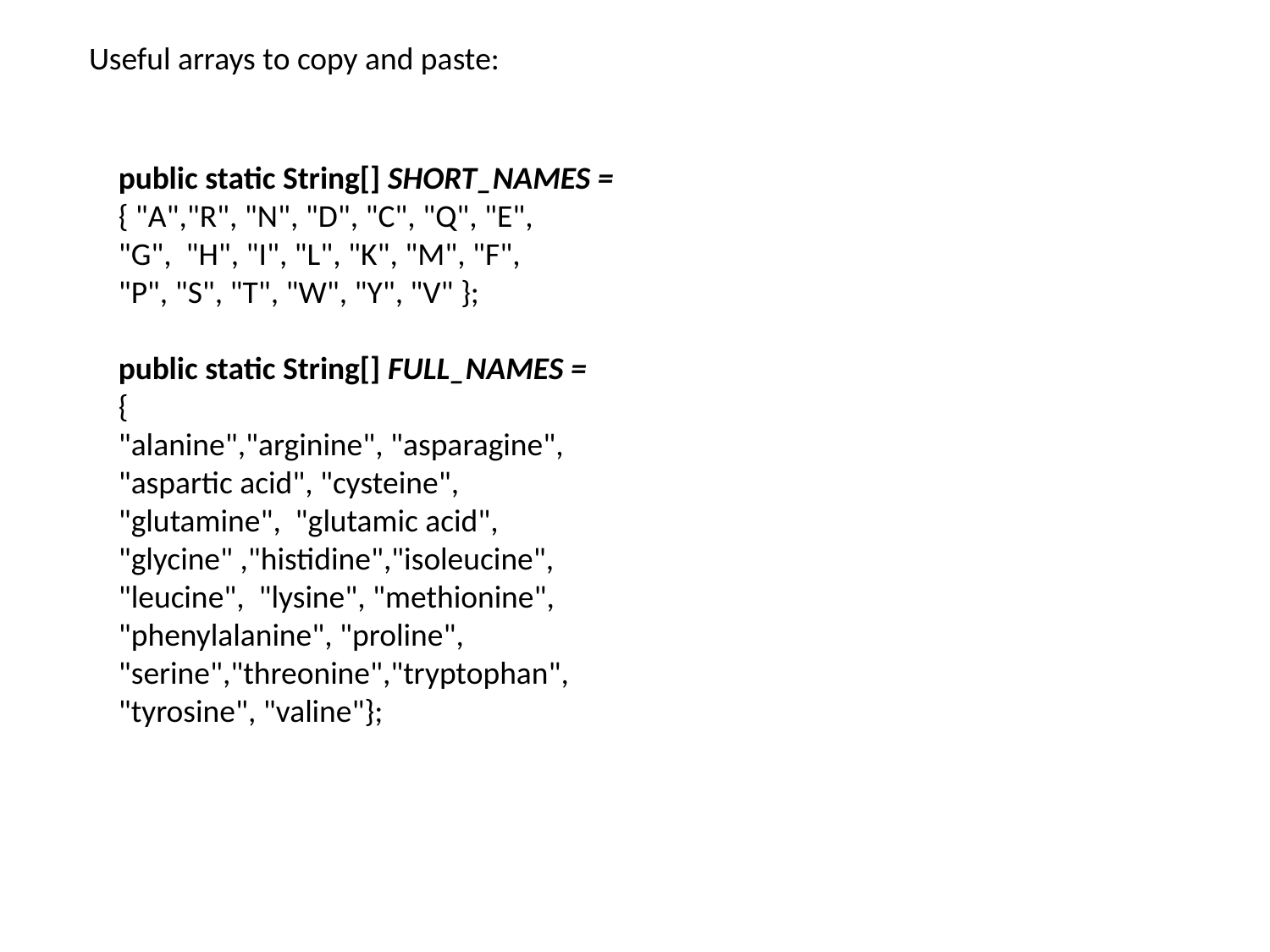

Useful arrays to copy and paste:

public static String[] SHORT_NAMES =
{ "A","R", "N", "D", "C", "Q", "E",
"G",  "H", "I", "L", "K", "M", "F",
"P", "S", "T", "W", "Y", "V" };

public static String[] FULL_NAMES =
{
"alanine","arginine", "asparagine",
"aspartic acid", "cysteine",
"glutamine",  "glutamic acid",
"glycine" ,"histidine","isoleucine",
"leucine",  "lysine", "methionine",
"phenylalanine", "proline",
"serine","threonine","tryptophan",
"tyrosine", "valine"};